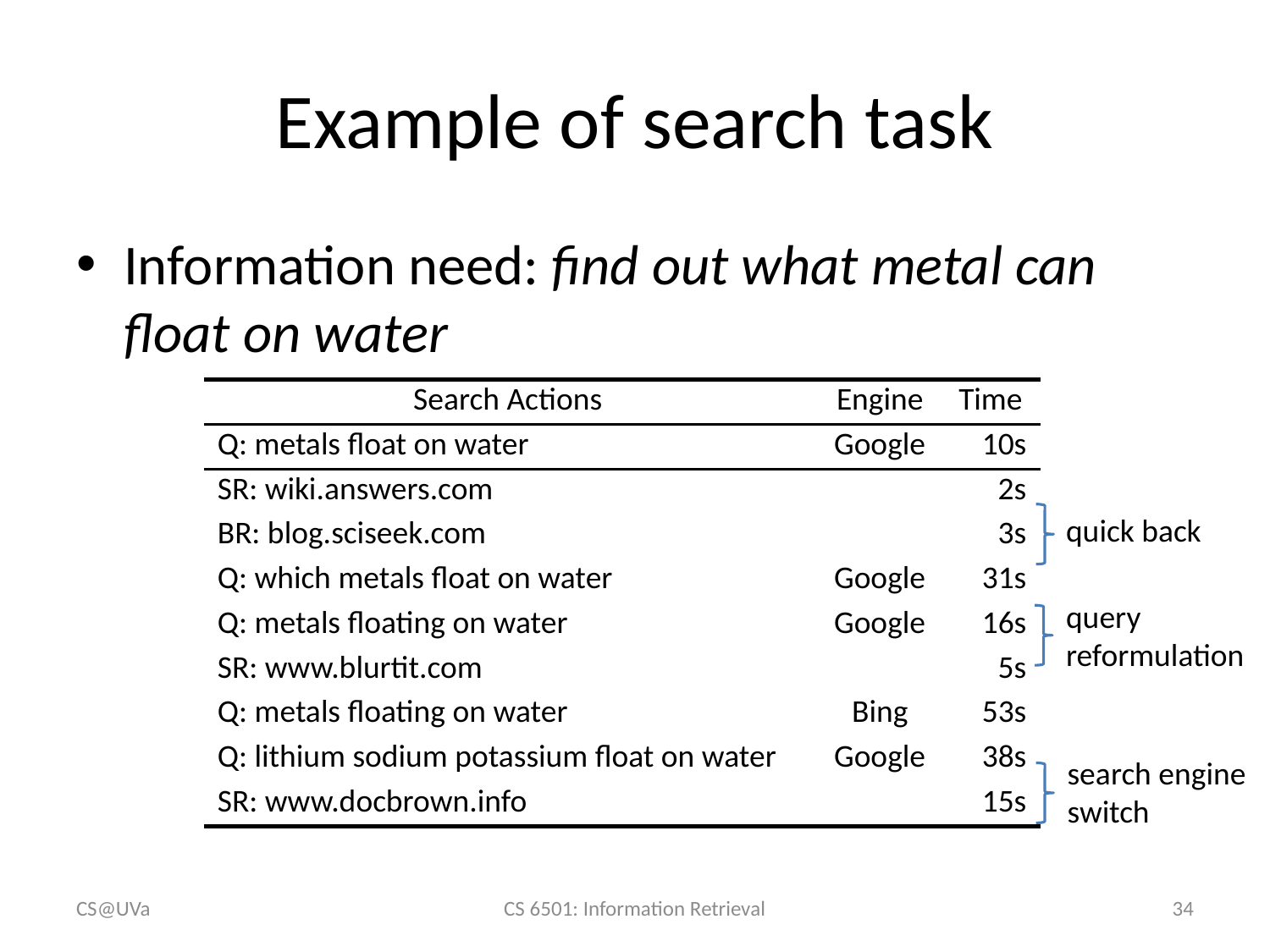

# Example of search task
Information need: find out what metal can float on water
| Search Actions | Engine | Time |
| --- | --- | --- |
| Q: metals float on water | Google | 10s |
| SR: wiki.answers.com |  | 2s |
| BR: blog.sciseek.com |  | 3s |
| Q: which metals float on water | Google | 31s |
| Q: metals floating on water | Google | 16s |
| SR: www.blurtit.com |  | 5s |
| Q: metals floating on water | Bing | 53s |
| Q: lithium sodium potassium float on water | Google | 38s |
| SR: www.docbrown.info |  | 15s |

quick back
query reformulation

search engine switch

CS@UVa
CS 6501: Information Retrieval
34